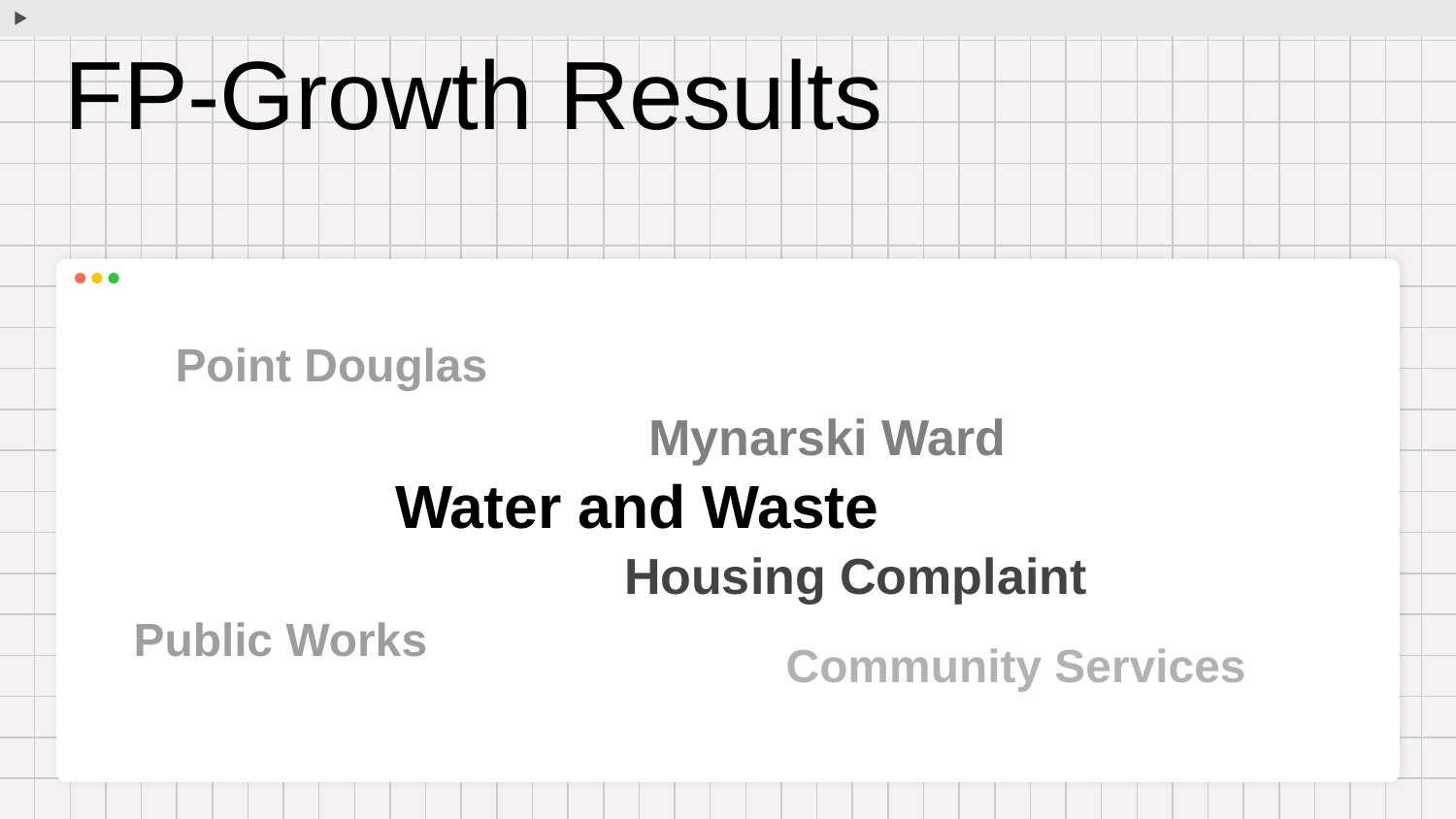

# FP-Growth Results

Point Douglas
Mynarski Ward
Water and Waste
Housing Complaint
Public Works
Community Services